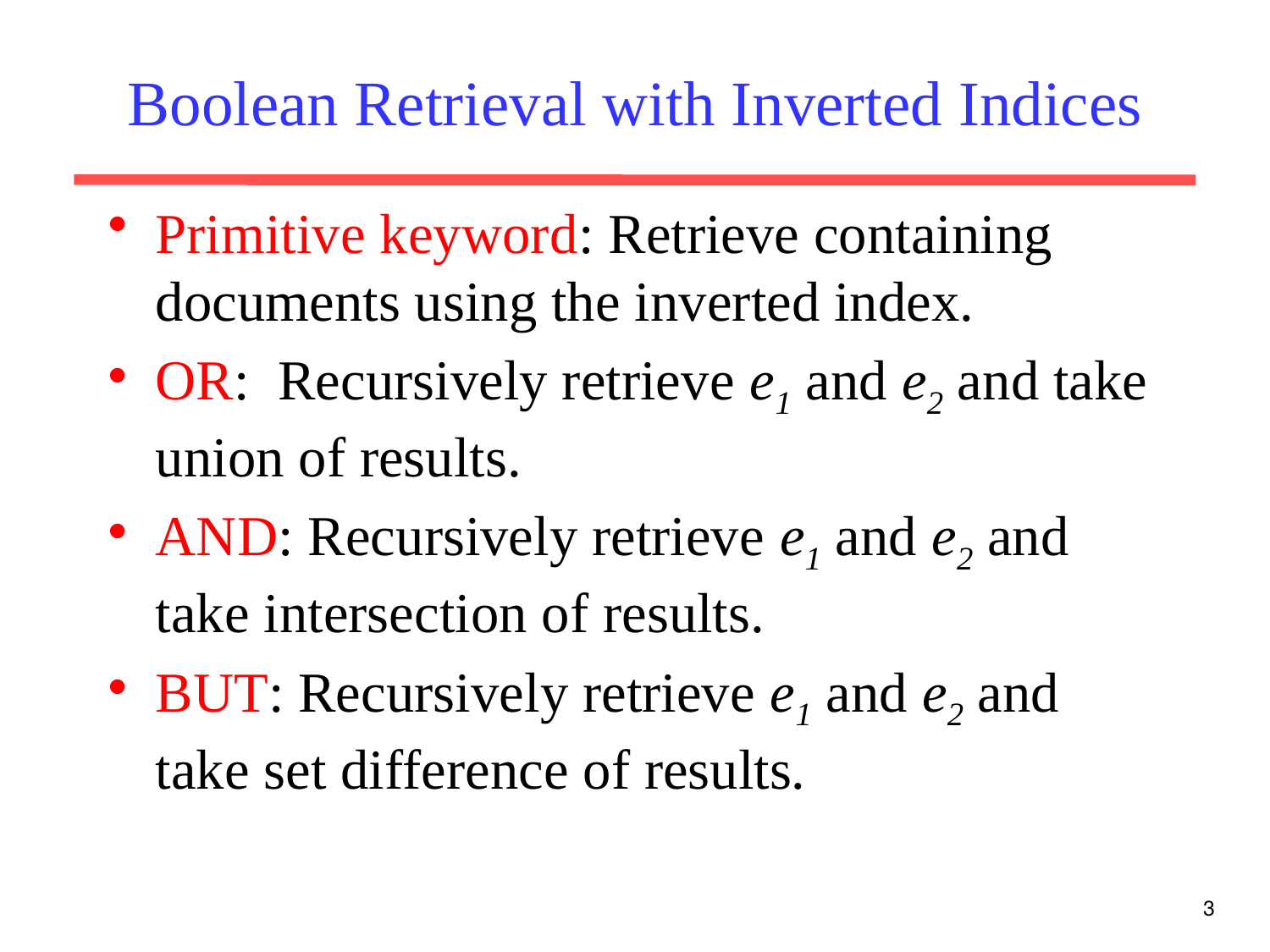

# Boolean Retrieval with Inverted Indices
Primitive keyword: Retrieve containing documents using the inverted index.
OR:  Recursively retrieve e1 and e2 and take union of results.
AND: Recursively retrieve e1 and e2 and take intersection of results.
BUT: Recursively retrieve e1 and e2 and take set difference of results.

3